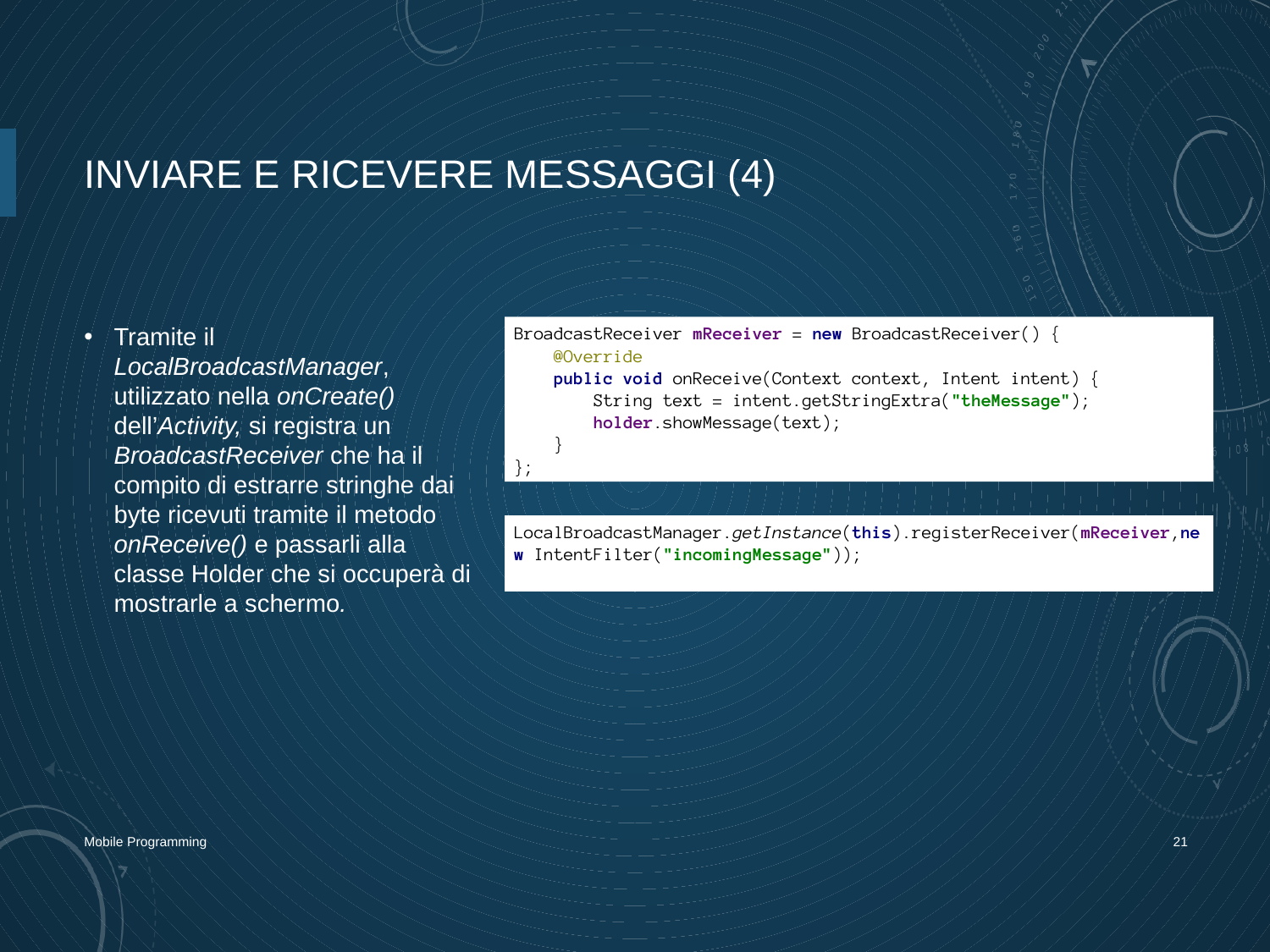

# Inviare e ricevere messaggi (4)
Tramite il LocalBroadcastManager, utilizzato nella onCreate() dell’Activity, si registra un BroadcastReceiver che ha il compito di estrarre stringhe dai byte ricevuti tramite il metodo onReceive() e passarli alla classe Holder che si occuperà di mostrarle a schermo.
BroadcastReceiver mReceiver = new BroadcastReceiver() {
    @Override
    public void onReceive(Context context, Intent intent) {
        String text = intent.getStringExtra("theMessage");
        holder.showMessage(text);
    }
};
LocalBroadcastManager.getInstance(this).registerReceiver(mReceiver,new IntentFilter("incomingMessage"));
Mobile Programming
21